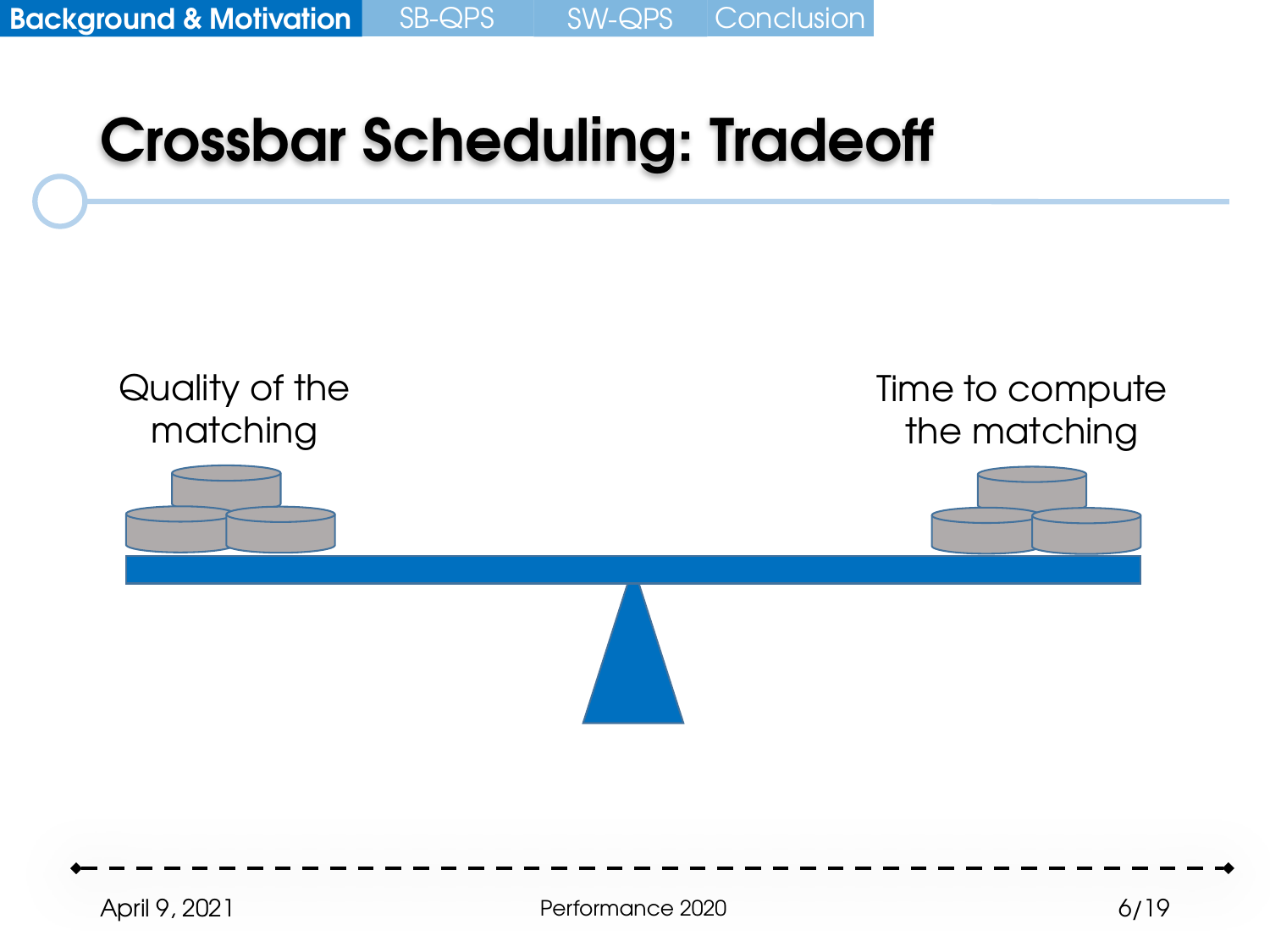

SB-QPS
Conclusion
Background & Motivation
SW-QPS
# Crossbar Scheduling: Tradeoff
Quality of the matching
Time to compute the matching

April 9, 2021
Performance 2020
6/19